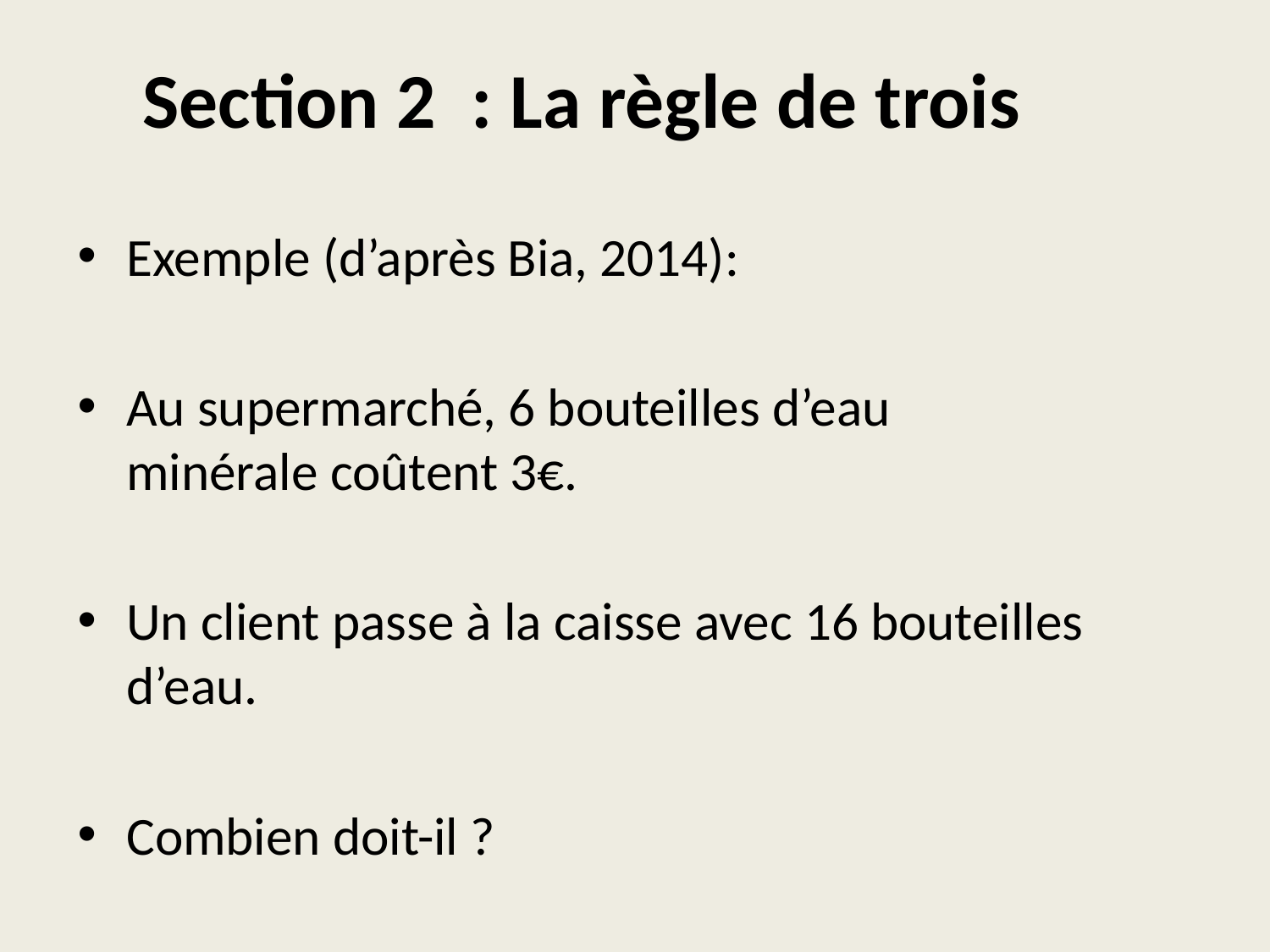

# Section 2  : La règle de trois
Exemple (d’après Bia, 2014):

Au supermarché, 6 bouteilles d’eau minérale coûtent 3€.

Un client passe à la caisse avec 16 bouteilles d’eau.

Combien doit-il ?